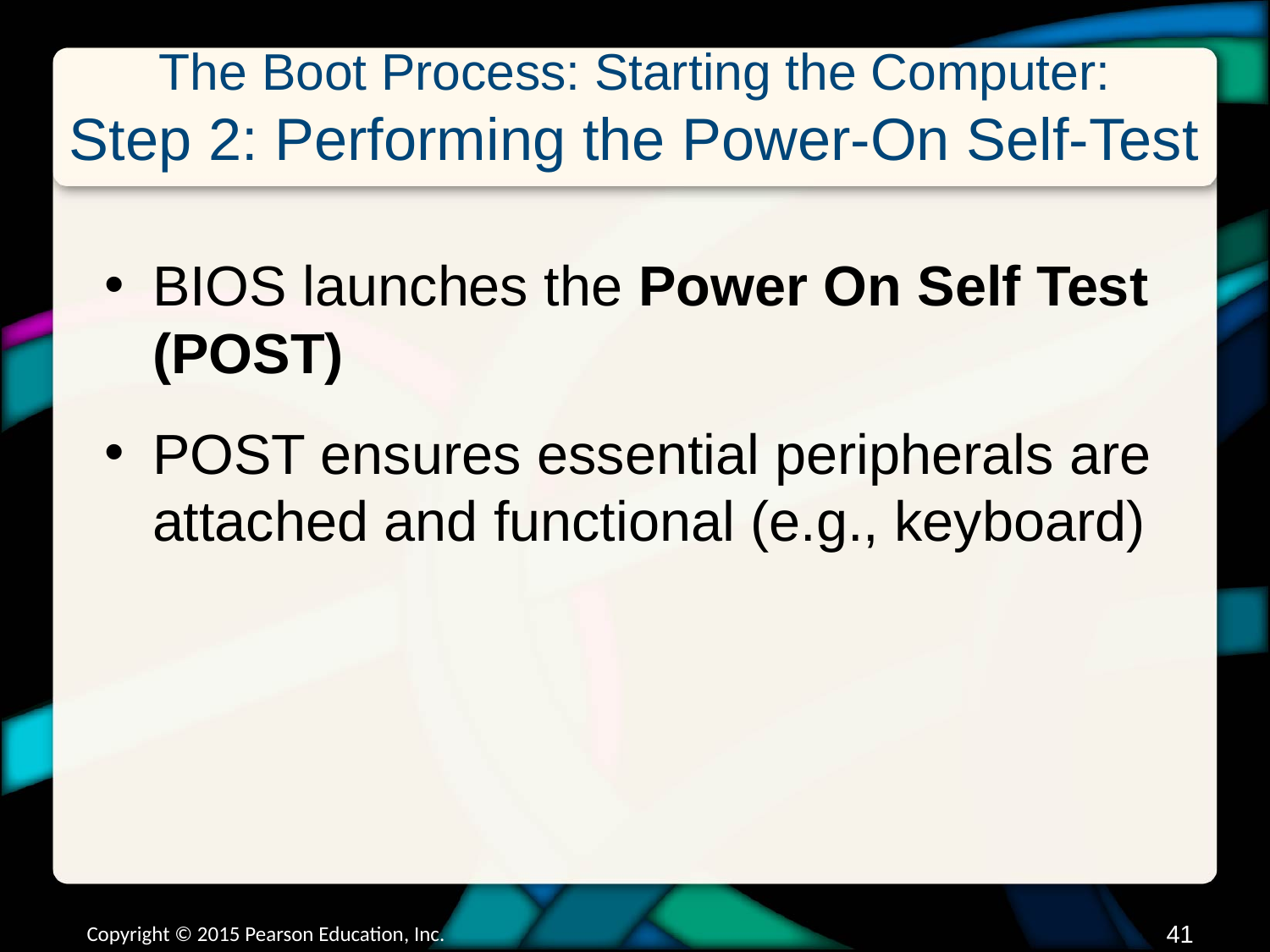

# The Boot Process: Starting the Computer: Step 2: Performing the Power-On Self-Test
BIOS launches the Power On Self Test (POST)
POST ensures essential peripherals are attached and functional (e.g., keyboard)

Copyright © 2015 Pearson Education, Inc.
41